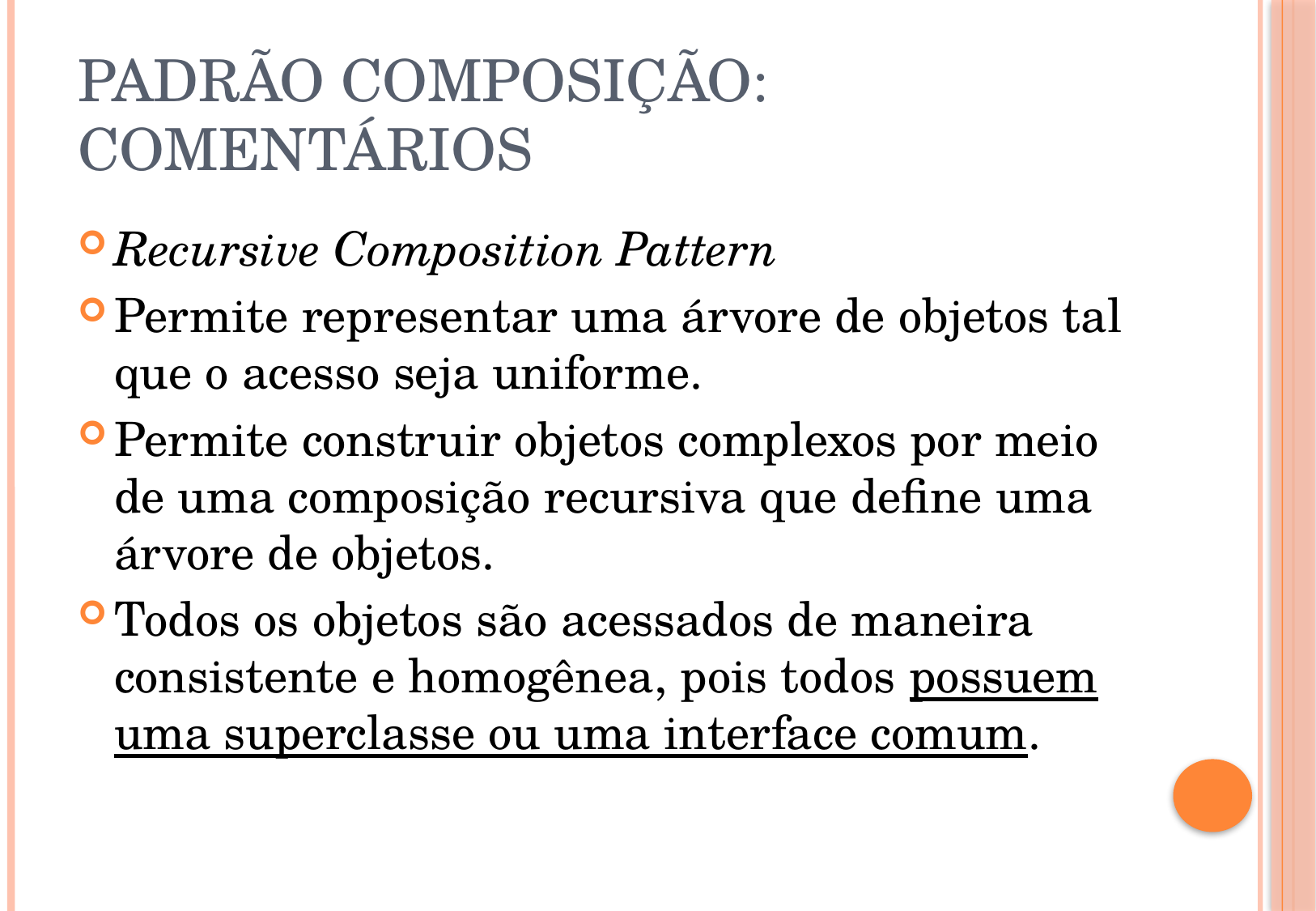

# Padrão Composição: Comentários
Recursive Composition Pattern
Permite representar uma árvore de objetos tal que o acesso seja uniforme.
Permite construir objetos complexos por meio de uma composição recursiva que define uma árvore de objetos.
Todos os objetos são acessados de maneira consistente e homogênea, pois todos possuem uma superclasse ou uma interface comum.